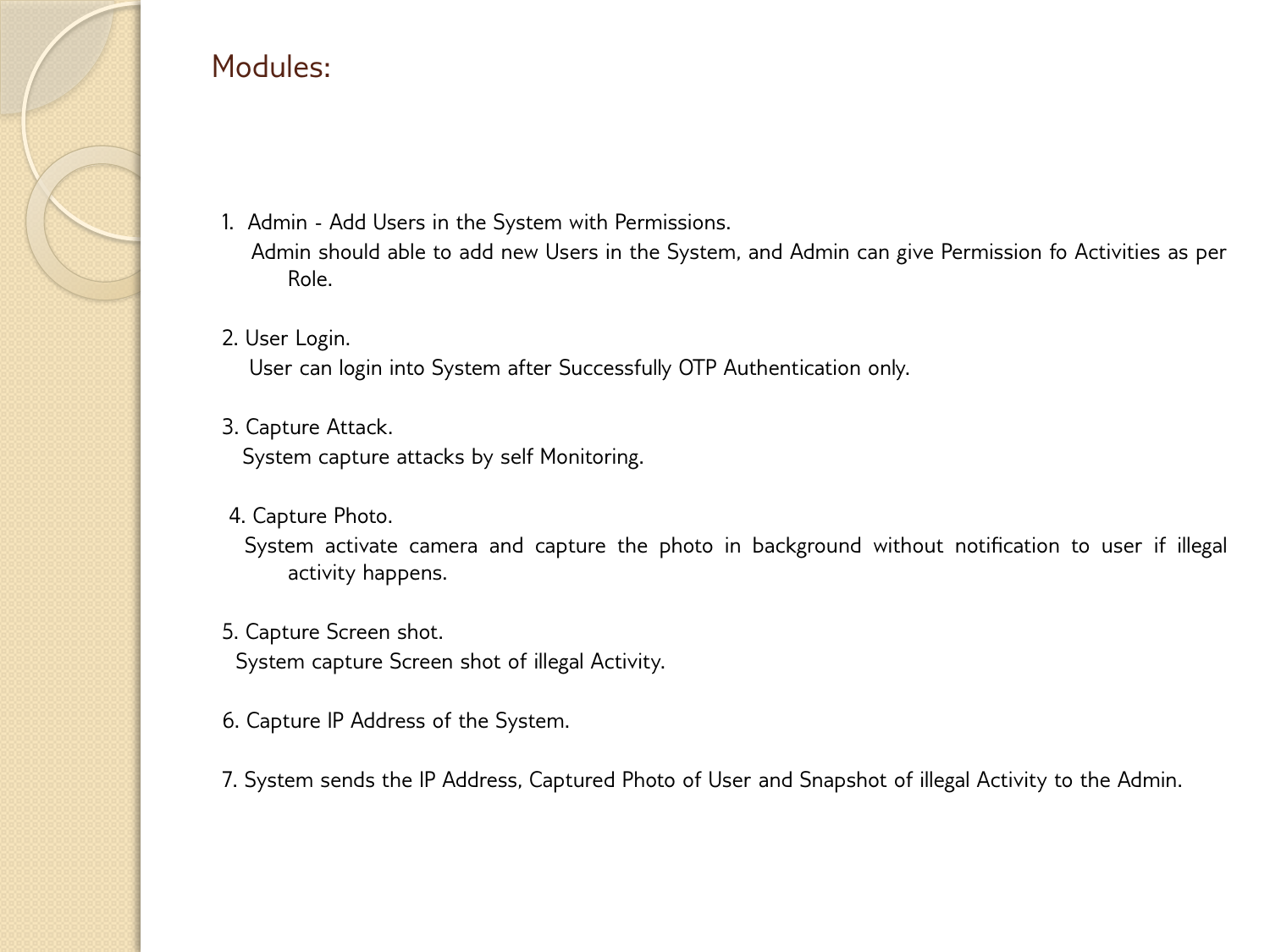

# Modules:
1.  Admin - Add Users in the System with Permissions.
    Admin should able to add new Users in the System, and Admin can give Permission fo Activities as per Role.

2. User Login.
    User can login into System after Successfully OTP Authentication only.

3. Capture Attack.
   System capture attacks by self Monitoring.

 4. Capture Photo.
  System activate camera and capture the photo in background without notification to user if illegal activity happens.

5. Capture Screen shot.
  System capture Screen shot of illegal Activity.

6. Capture IP Address of the System.

7. System sends the IP Address, Captured Photo of User and Snapshot of illegal Activity to the Admin.